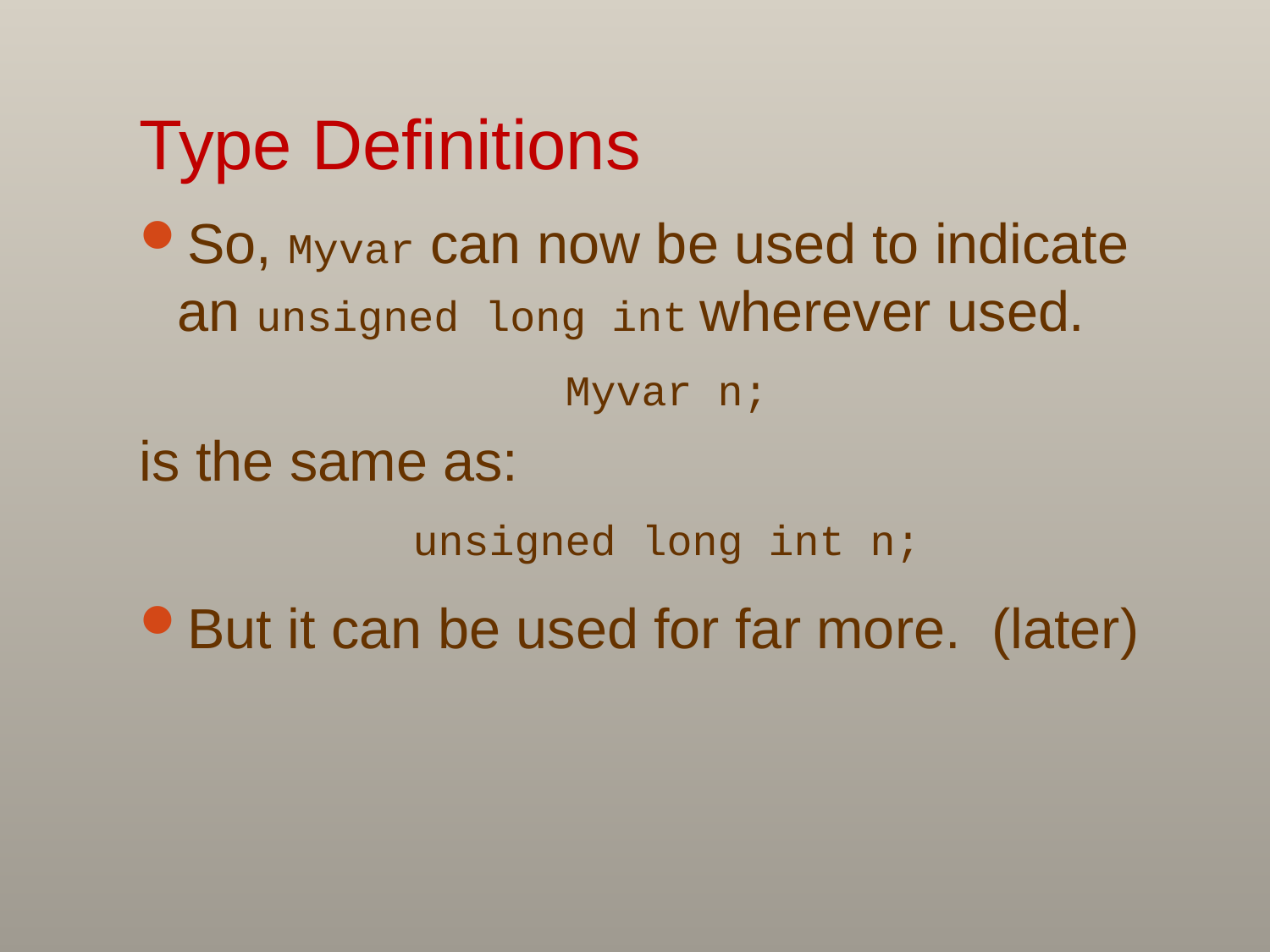

# Type Definitions
So, Myvar can now be used to indicate an unsigned long int wherever used.
Myvar n;
is the same as:
unsigned long int n;
But it can be used for far more.  (later)